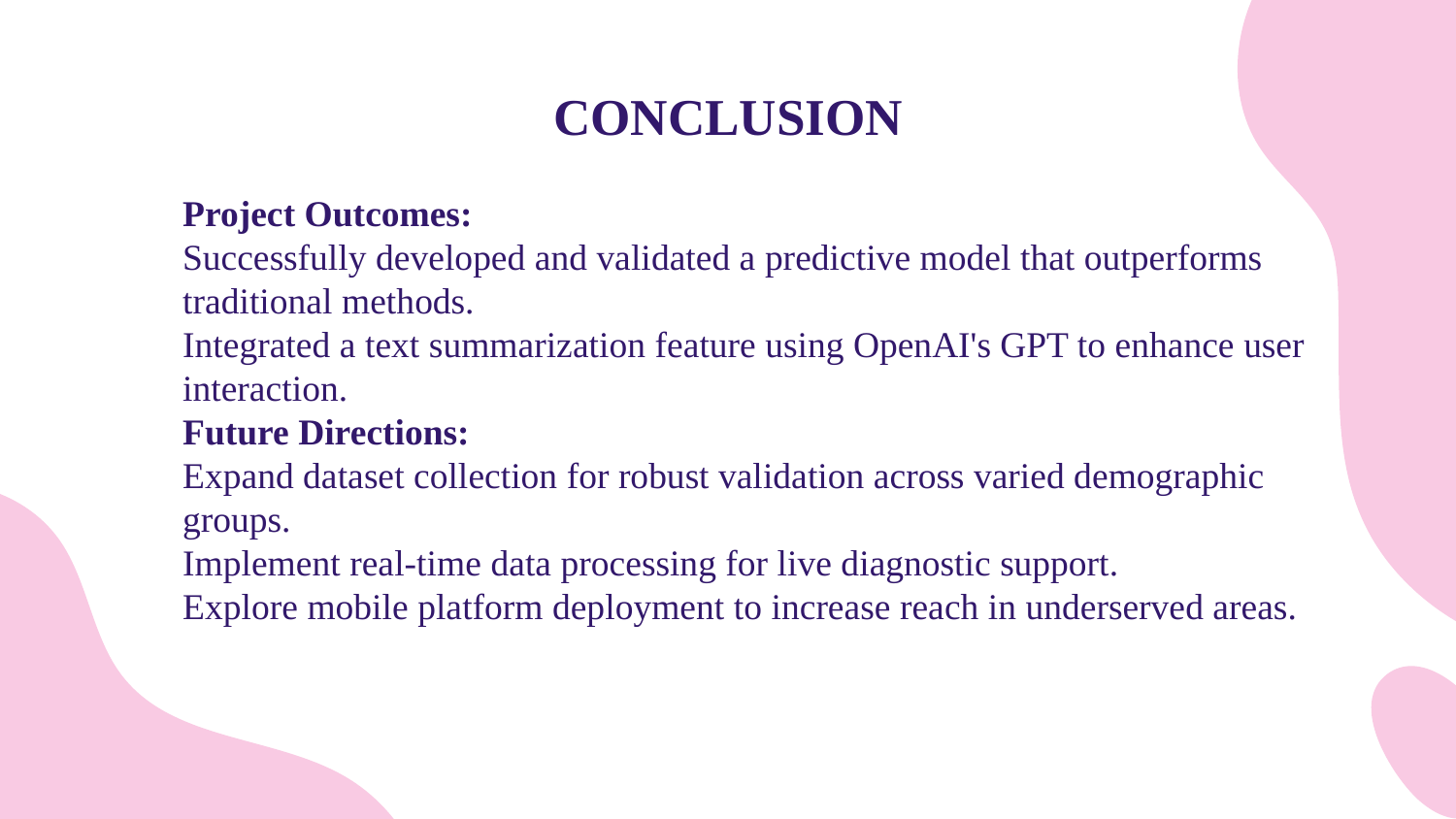

CONCLUSION
Project Outcomes:
Successfully developed and validated a predictive model that outperforms traditional methods.
Integrated a text summarization feature using OpenAI's GPT to enhance user interaction.
Future Directions:
Expand dataset collection for robust validation across varied demographic groups.
Implement real-time data processing for live diagnostic support.
Explore mobile platform deployment to increase reach in underserved areas.